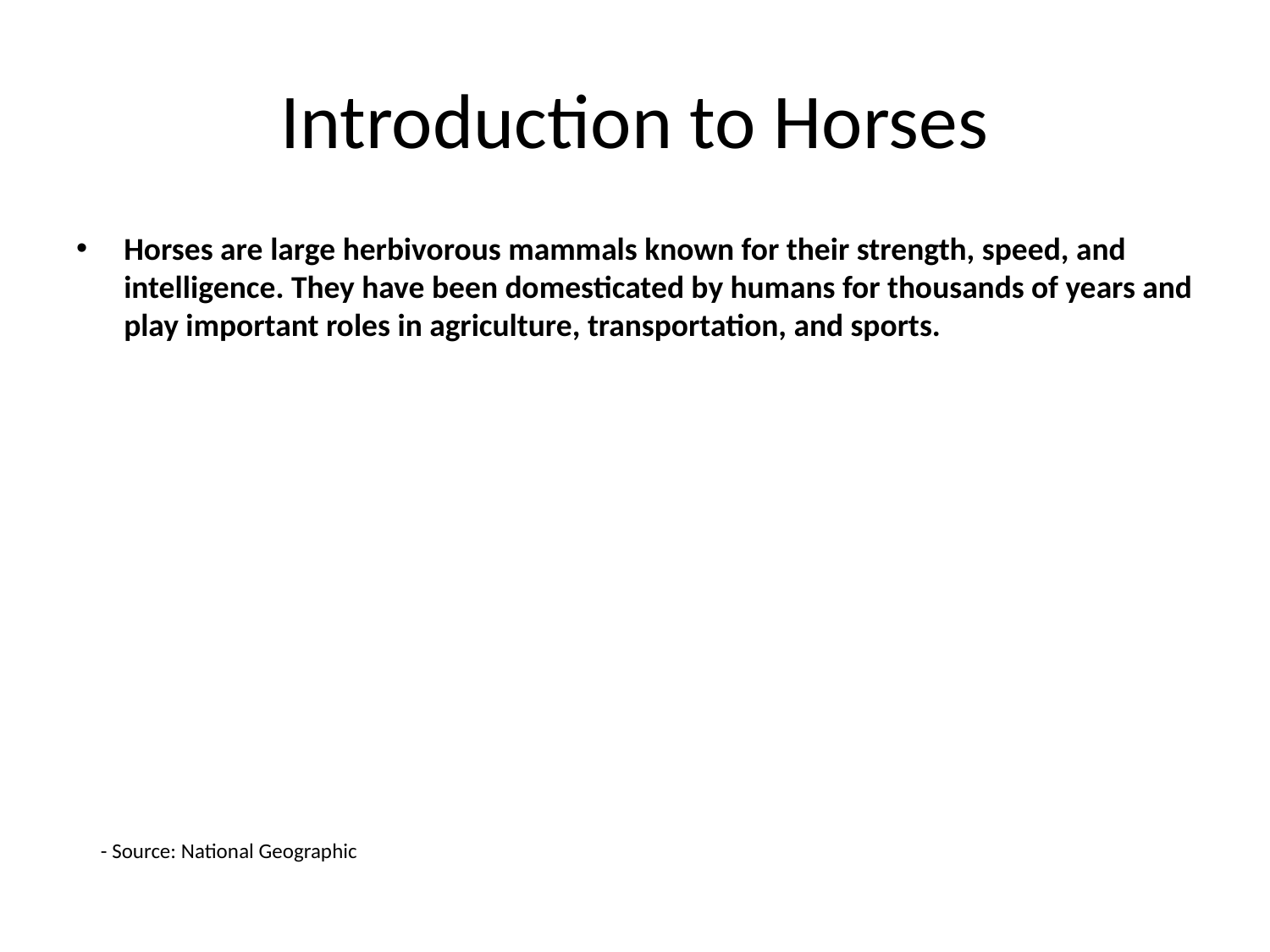

# Introduction to Horses
Horses are large herbivorous mammals known for their strength, speed, and intelligence. They have been domesticated by humans for thousands of years and play important roles in agriculture, transportation, and sports.

- Source: National Geographic